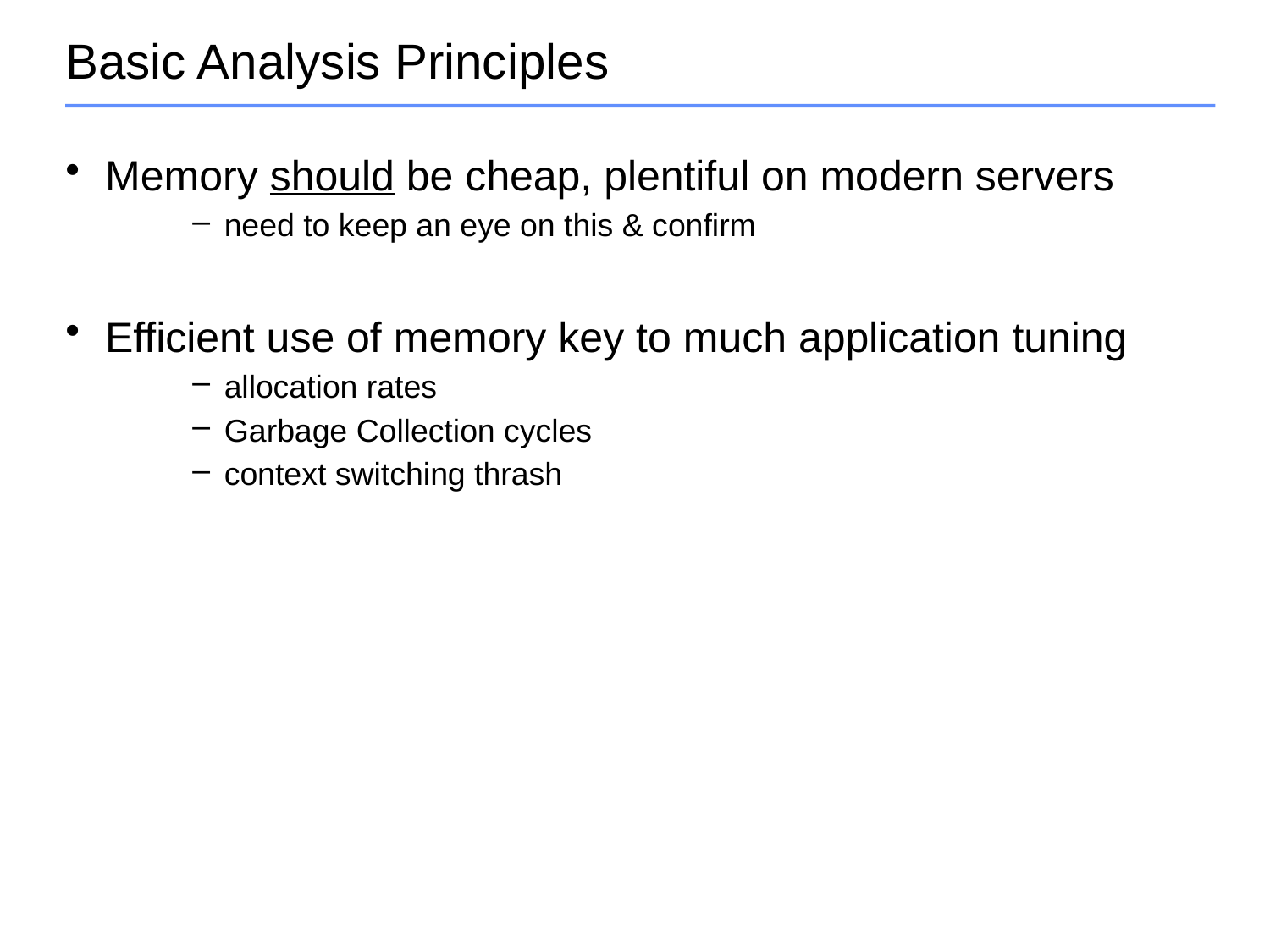

# Basic Analysis Principles
Memory should be cheap, plentiful on modern servers
need to keep an eye on this & confirm

Efficient use of memory key to much application tuning
allocation rates
Garbage Collection cycles
context switching thrash